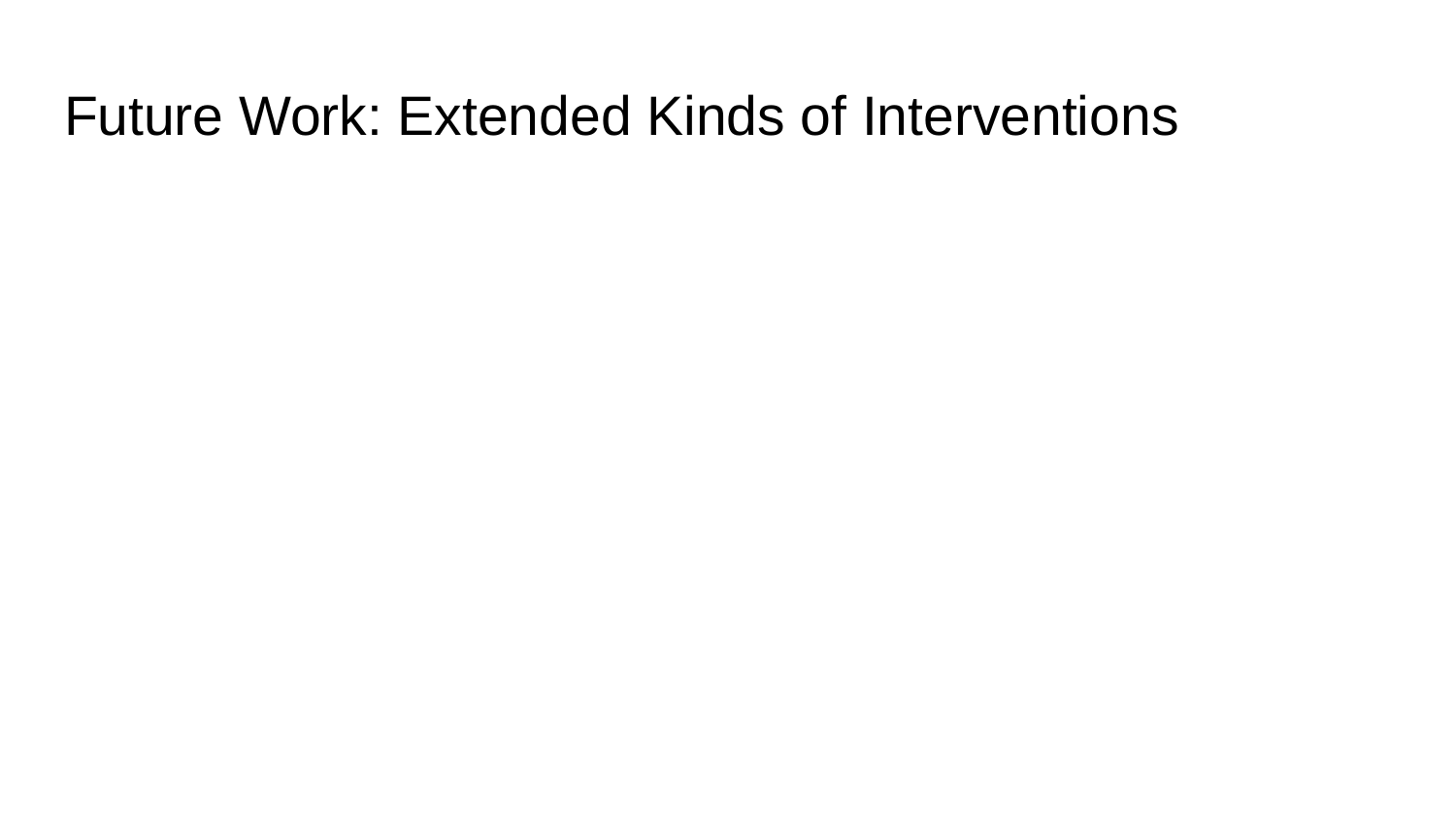

# Future Work: Extended Kinds of Interventions